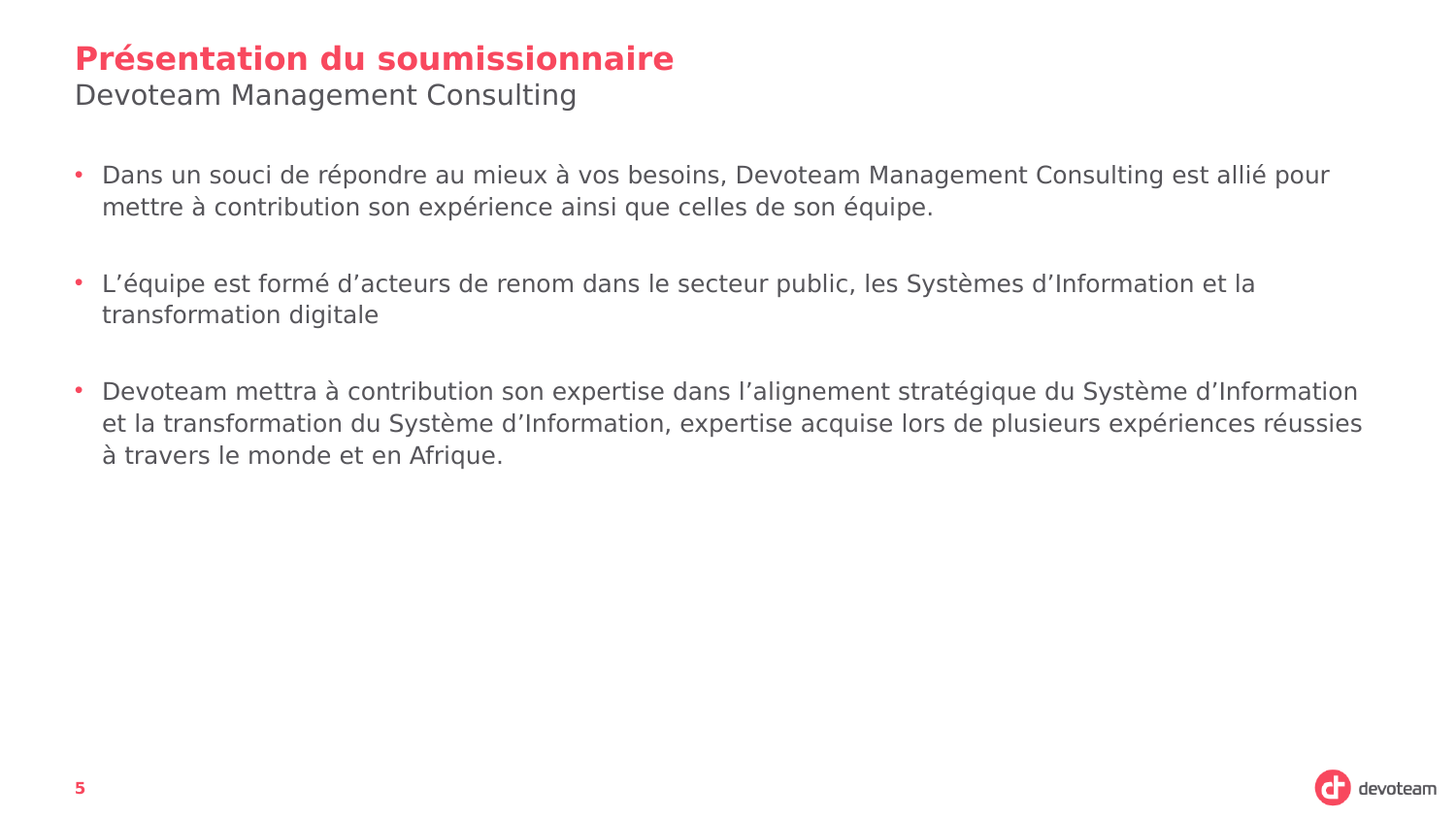

# Présentation du soumissionnaire
Devoteam Management Consulting

Dans un souci de répondre au mieux à vos besoins, Devoteam Management Consulting est allié pour mettre à contribution son expérience ainsi que celles de son équipe.

L’équipe est formé d’acteurs de renom dans le secteur public, les Systèmes d’Information et la transformation digitale

Devoteam mettra à contribution son expertise dans l’alignement stratégique du Système d’Information et la transformation du Système d’Information, expertise acquise lors de plusieurs expériences réussies à travers le monde et en Afrique.

5